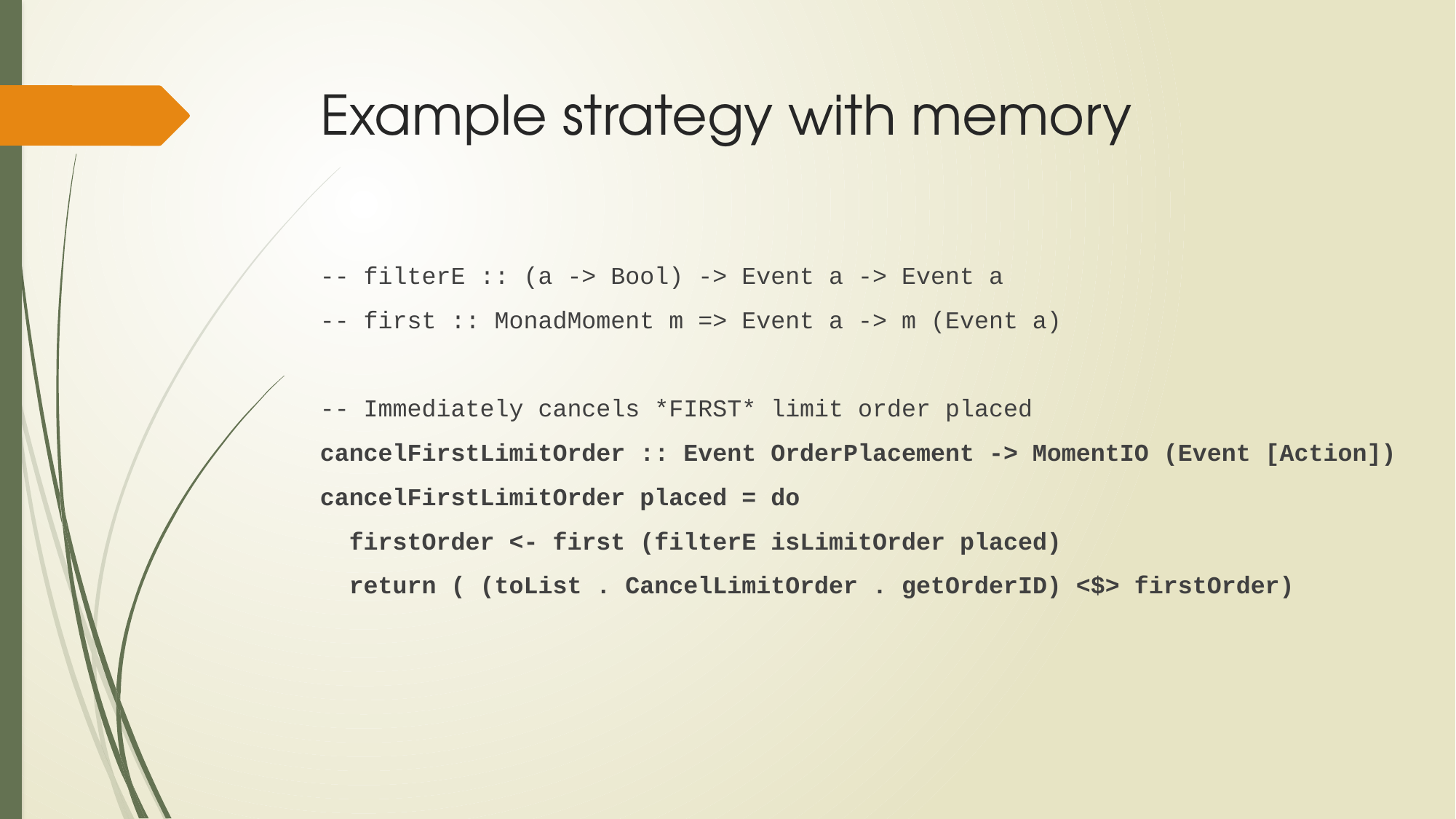

# Example strategy with memory
-- filterE :: (a -> Bool) -> Event a -> Event a
-- first :: MonadMoment m => Event a -> m (Event a)

-- Immediately cancels *FIRST* limit order placed
cancelFirstLimitOrder :: Event OrderPlacement -> MomentIO (Event [Action])
cancelFirstLimitOrder placed = do
  firstOrder <- first (filterE isLimitOrder placed)
  return ( (toList . CancelLimitOrder . getOrderID) <$> firstOrder)